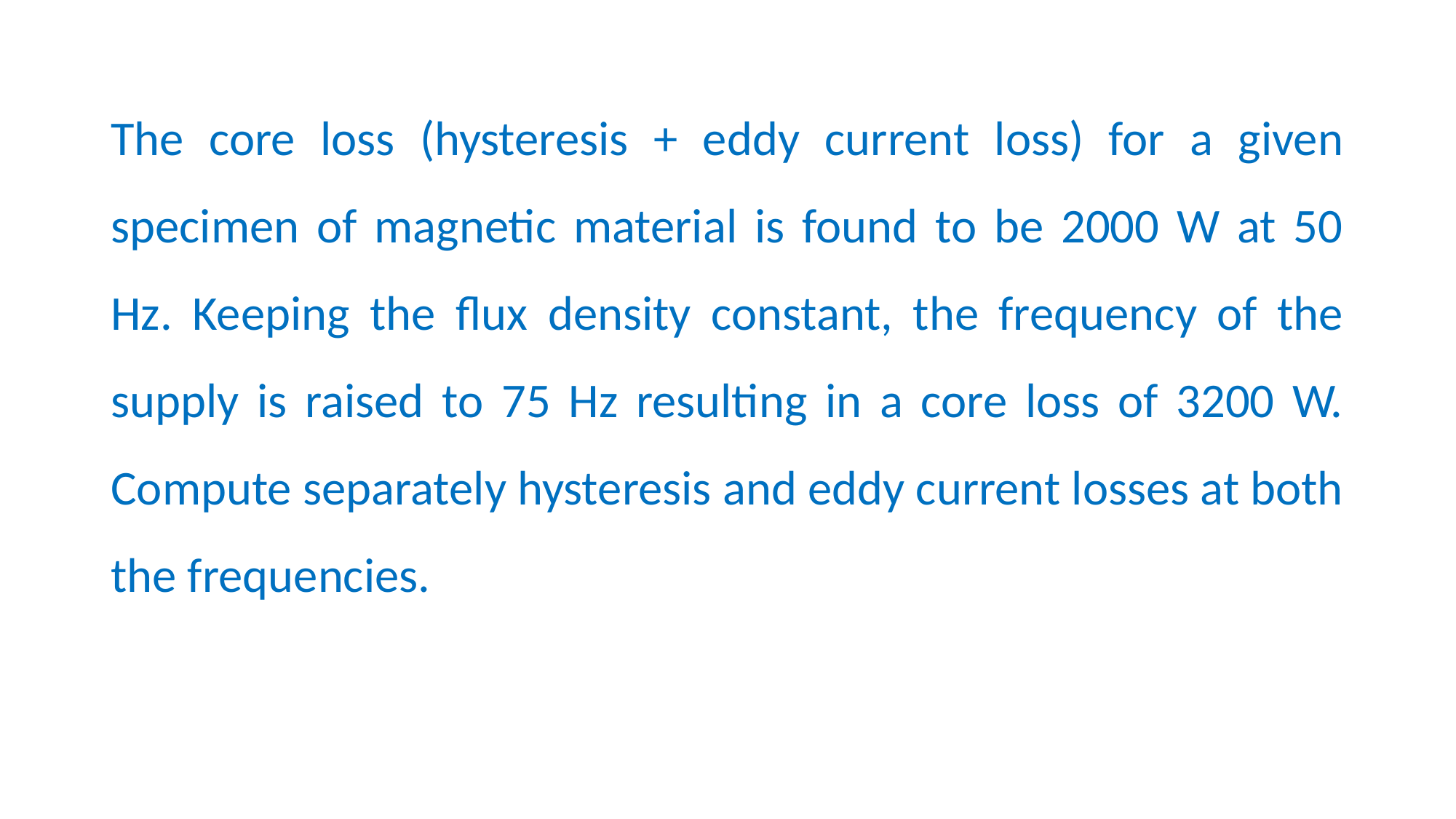

# The core loss (hysteresis + eddy current loss) for a given specimen of magnetic material is found to be 2000 W at 50 Hz. Keeping the flux density constant, the frequency of the supply is raised to 75 Hz resulting in a core loss of 3200 W. Compute separately hysteresis and eddy current losses at both the frequencies.